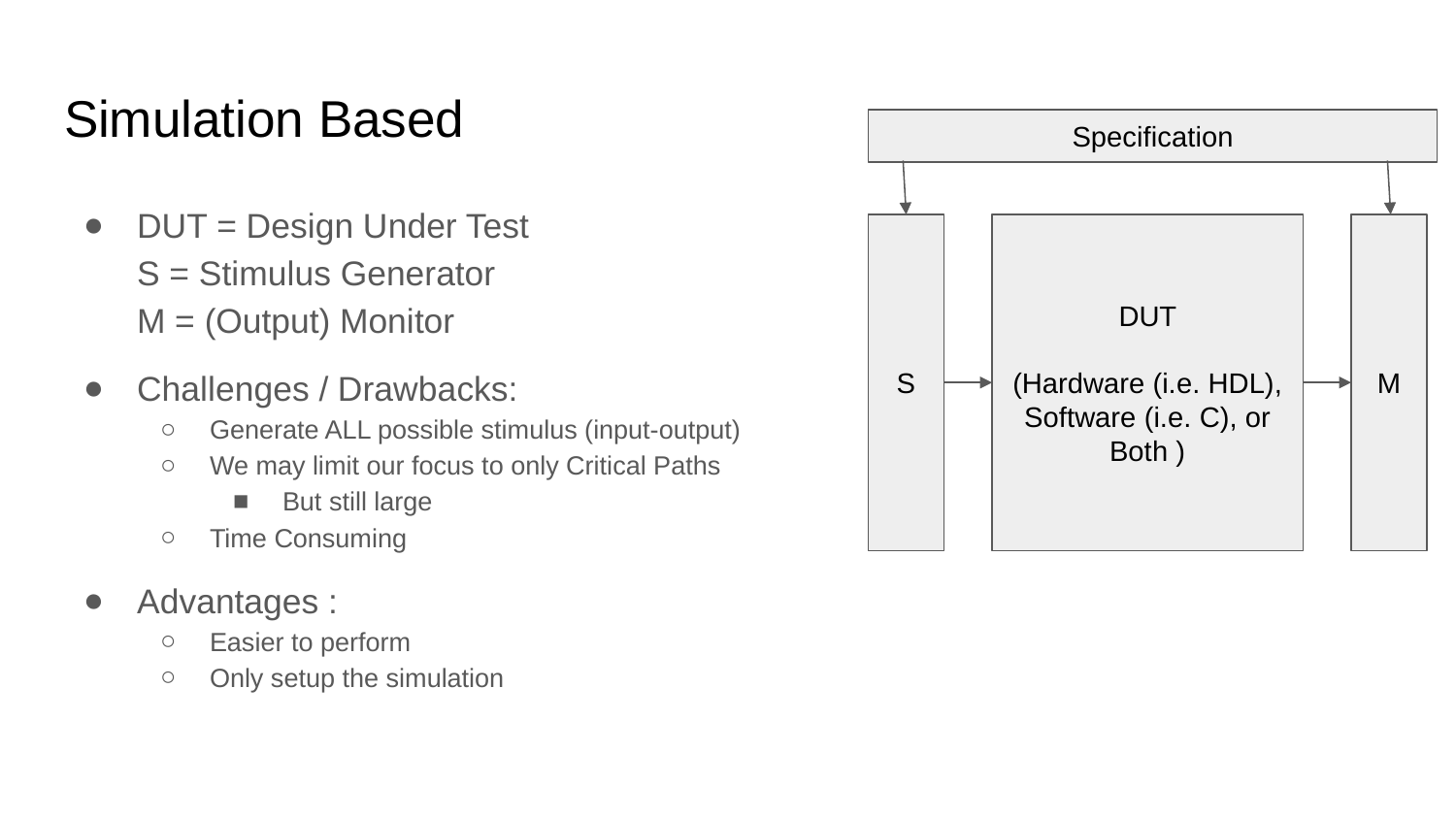

# Simulation Based
Specification
DUT = Design Under Test
S = Stimulus Generator
M = (Output) Monitor
Challenges / Drawbacks:
Generate ALL possible stimulus (input-output)
We may limit our focus to only Critical Paths
But still large
Time Consuming
Advantages :
Easier to perform
Only setup the simulation
S
DUT

(Hardware (i.e. HDL), Software (i.e. C), or Both )
M